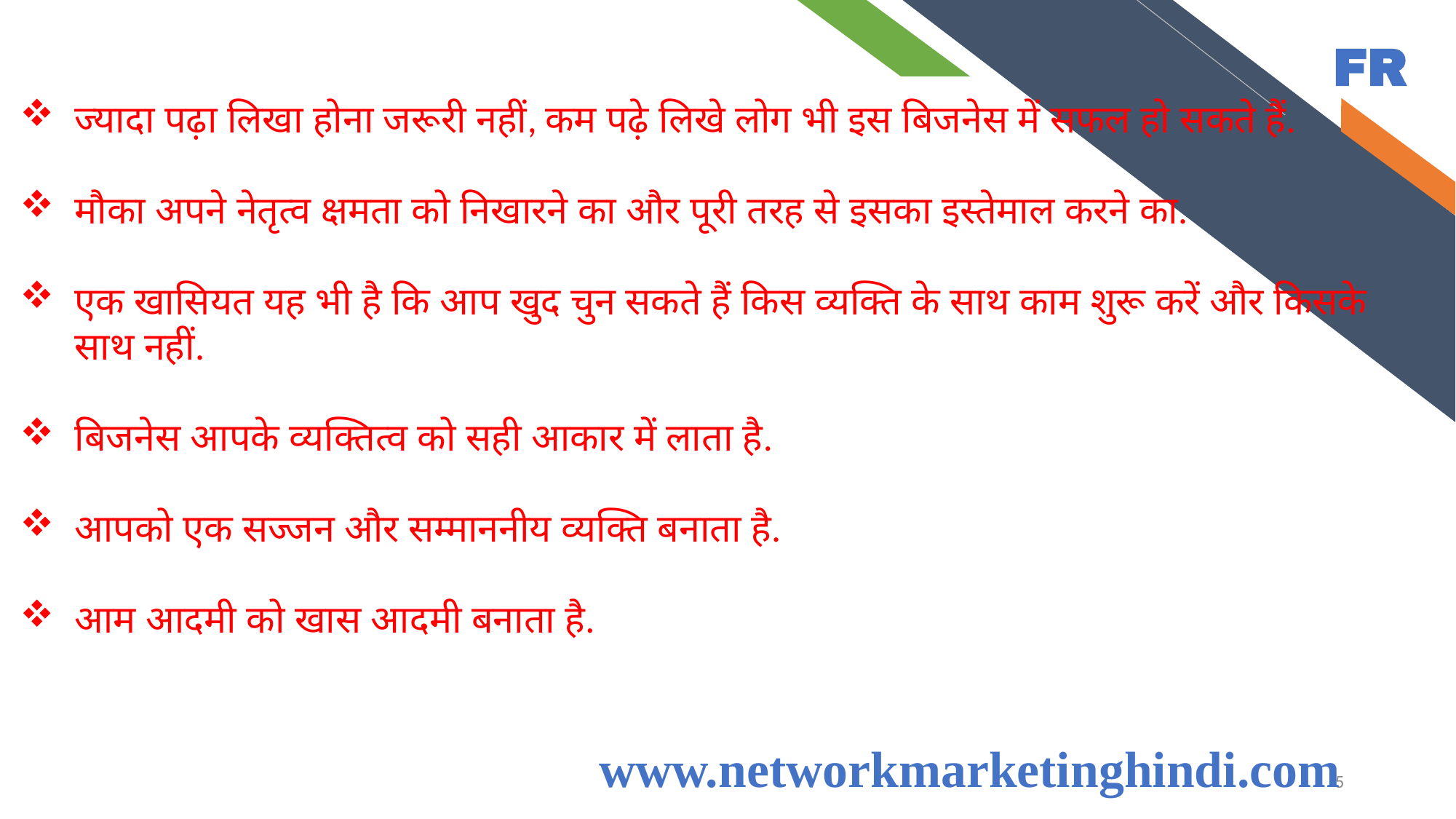

ज्यादा पढ़ा लिखा होना जरूरी नहीं, कम पढ़े लिखे लोग भी इस बिजनेस में सफल हो सकते हैं.

मौका अपने नेतृत्व क्षमता को निखारने का और पूरी तरह से इसका इस्तेमाल करने का.

एक खासियत यह भी है कि आप खुद चुन सकते हैं किस व्यक्ति के साथ काम शुरू करें और किसके  साथ नहीं.

बिजनेस आपके व्यक्तित्व को सही आकार में लाता है.

आपको एक सज्जन और सम्माननीय व्यक्ति बनाता है.

आम आदमी को खास आदमी बनाता है.
www.networkmarketinghindi.com
5